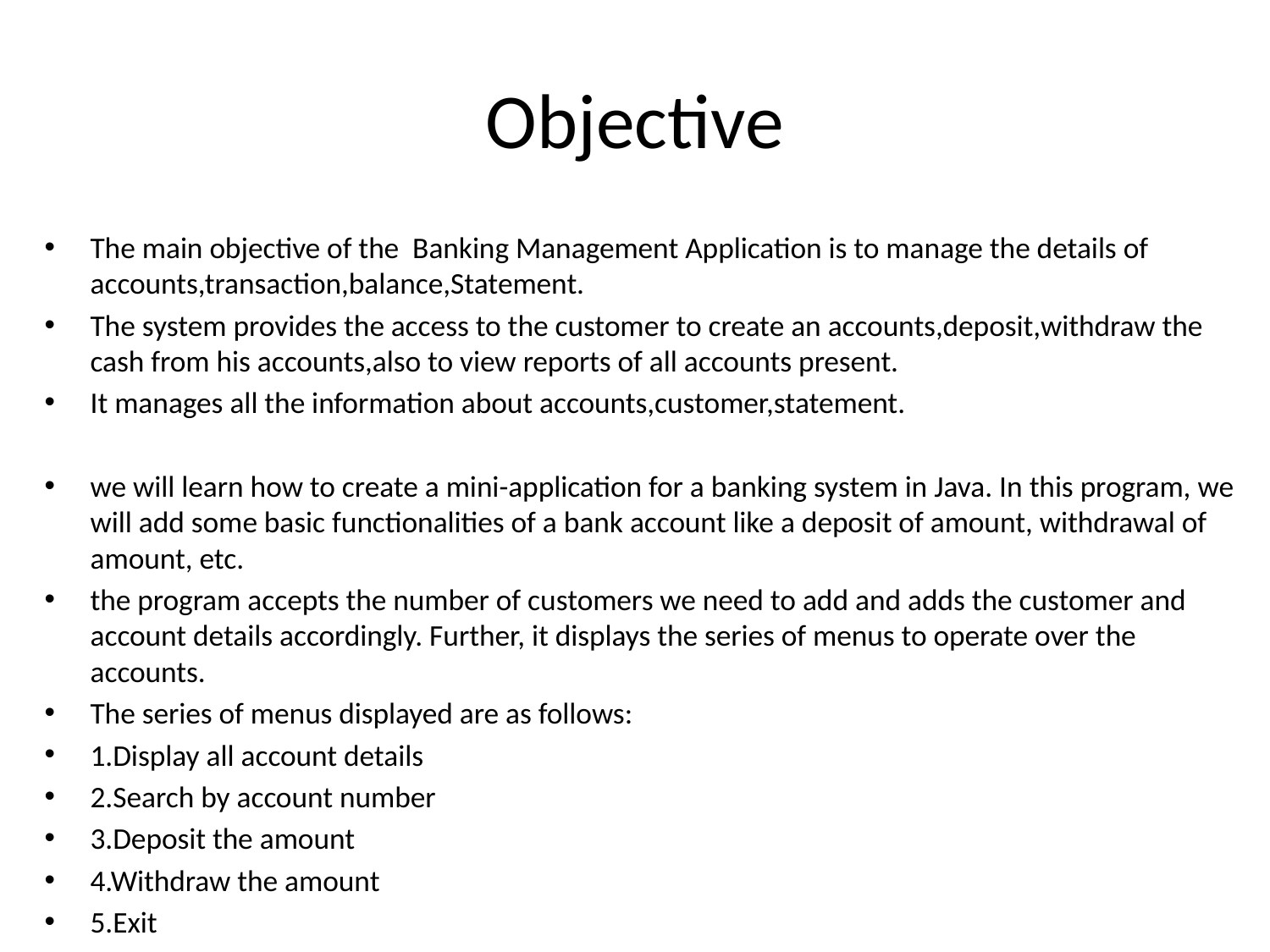

# Objective
The main objective of the  Banking Management Application is to manage the details of accounts,transaction,balance,Statement.
The system provides the access to the customer to create an accounts,deposit,withdraw the cash from his accounts,also to view reports of all accounts present.
It manages all the information about accounts,customer,statement.

we will learn how to create a mini-application for a banking system in Java. In this program, we will add some basic functionalities of a bank account like a deposit of amount, withdrawal of amount, etc.
the program accepts the number of customers we need to add and adds the customer and account details accordingly. Further, it displays the series of menus to operate over the accounts.
The series of menus displayed are as follows:
1.Display all account details
2.Search by account number
3.Deposit the amount
4.Withdraw the amount
5.Exit